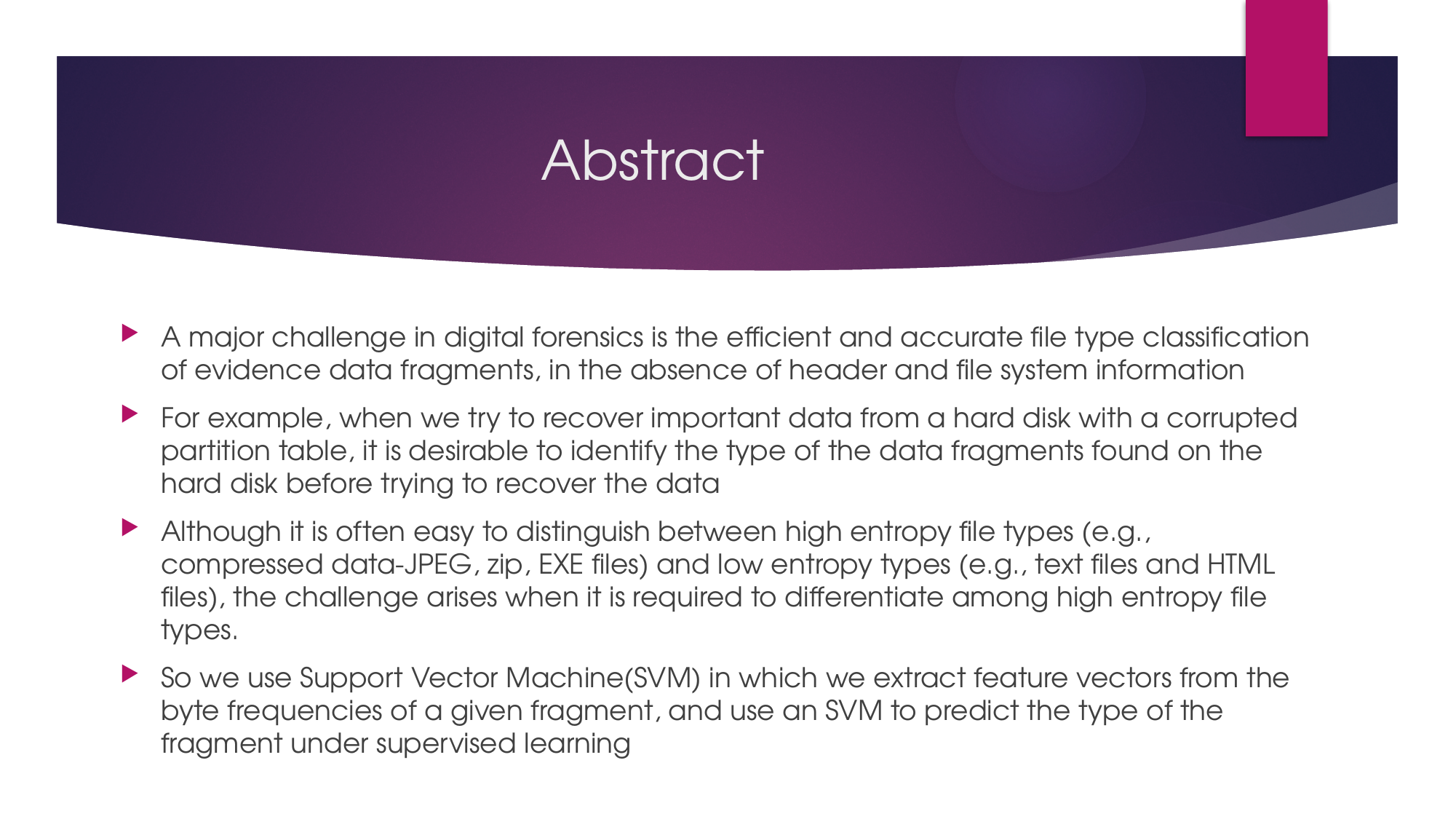

# Abstract
A major challenge in digital forensics is the efficient and accurate file type classification of evidence data fragments, in the absence of header and file system information
For example, when we try to recover important data from a hard disk with a corrupted partition table, it is desirable to identify the type of the data fragments found on the hard disk before trying to recover the data
Although it is often easy to distinguish between high entropy file types (e.g., compressed data-JPEG, zip, EXE files) and low entropy types (e.g., text files and HTML files), the challenge arises when it is required to differentiate among high entropy file types.
So we use Support Vector Machine(SVM) in which we extract feature vectors from the byte frequencies of a given fragment, and use an SVM to predict the type of the fragment under supervised learning